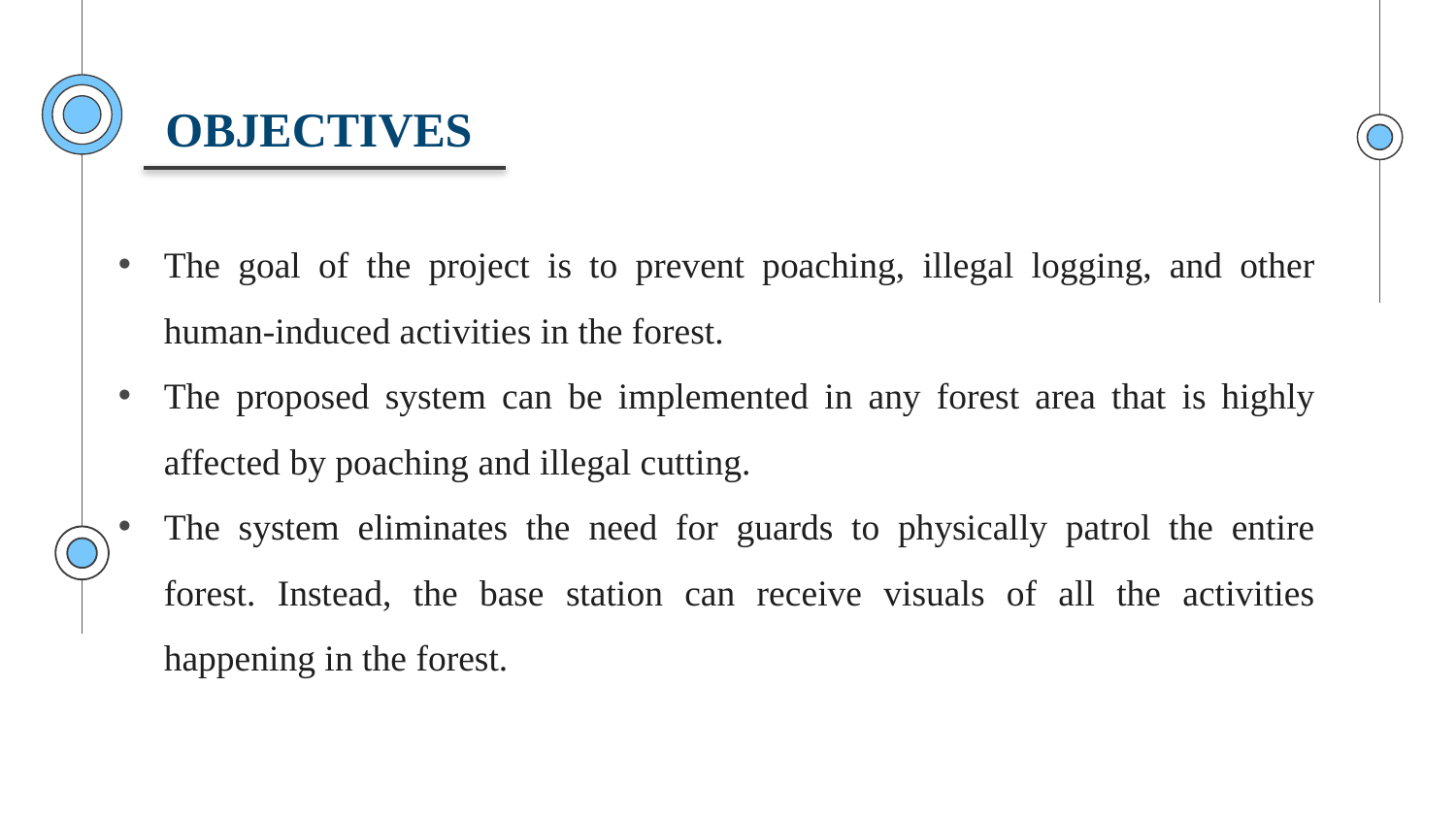

OBJECTIVES
The goal of the project is to prevent poaching, illegal logging, and other human-induced activities in the forest.
The proposed system can be implemented in any forest area that is highly affected by poaching and illegal cutting.
The system eliminates the need for guards to physically patrol the entire forest. Instead, the base station can receive visuals of all the activities happening in the forest.